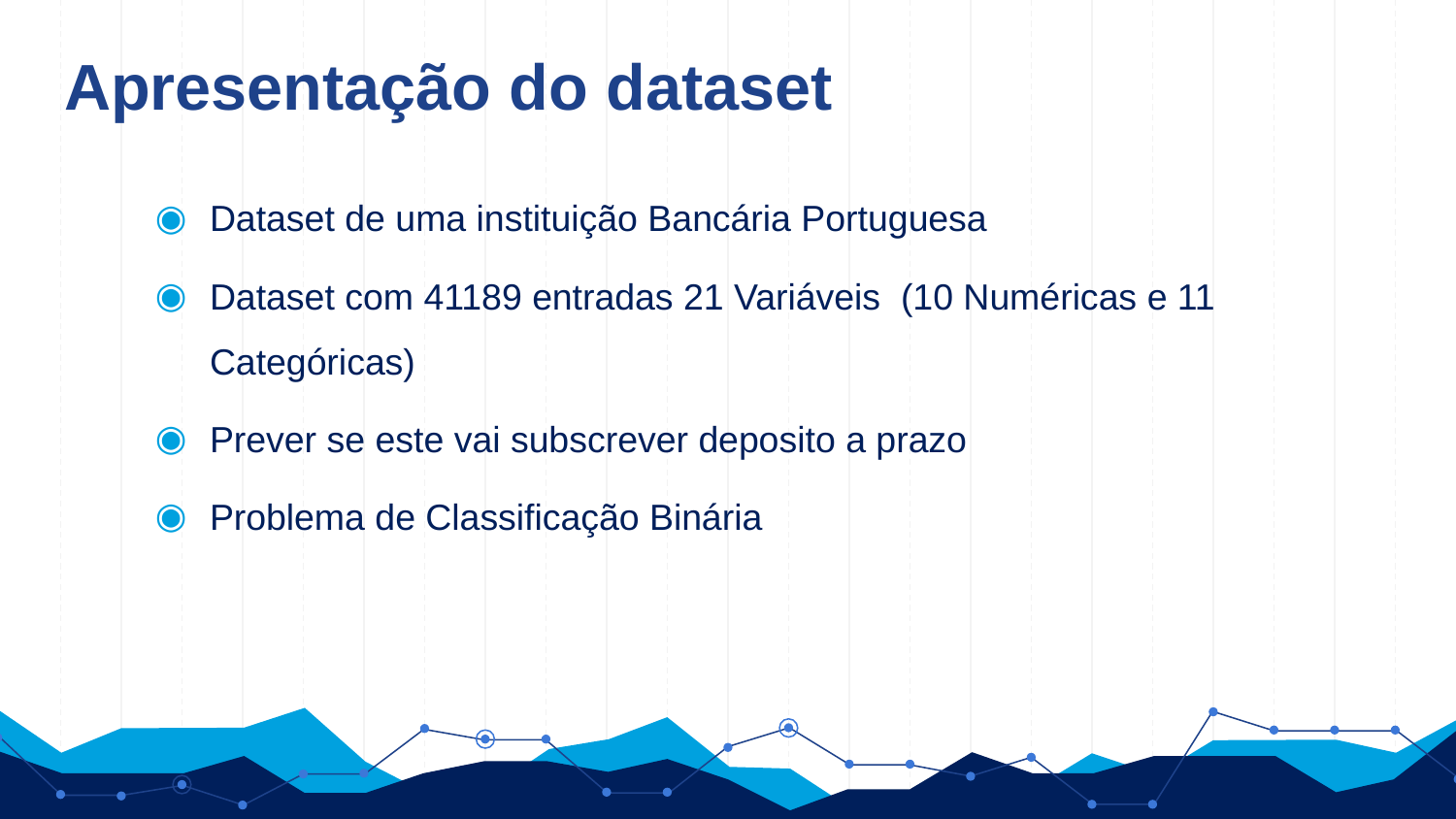

# Apresentação do dataset
Dataset de uma instituição Bancária Portuguesa
Dataset com 41189 entradas 21 Variáveis  (10 Numéricas e 11 Categóricas)
Prever se este vai subscrever deposito a prazo
Problema de Classificação Binária